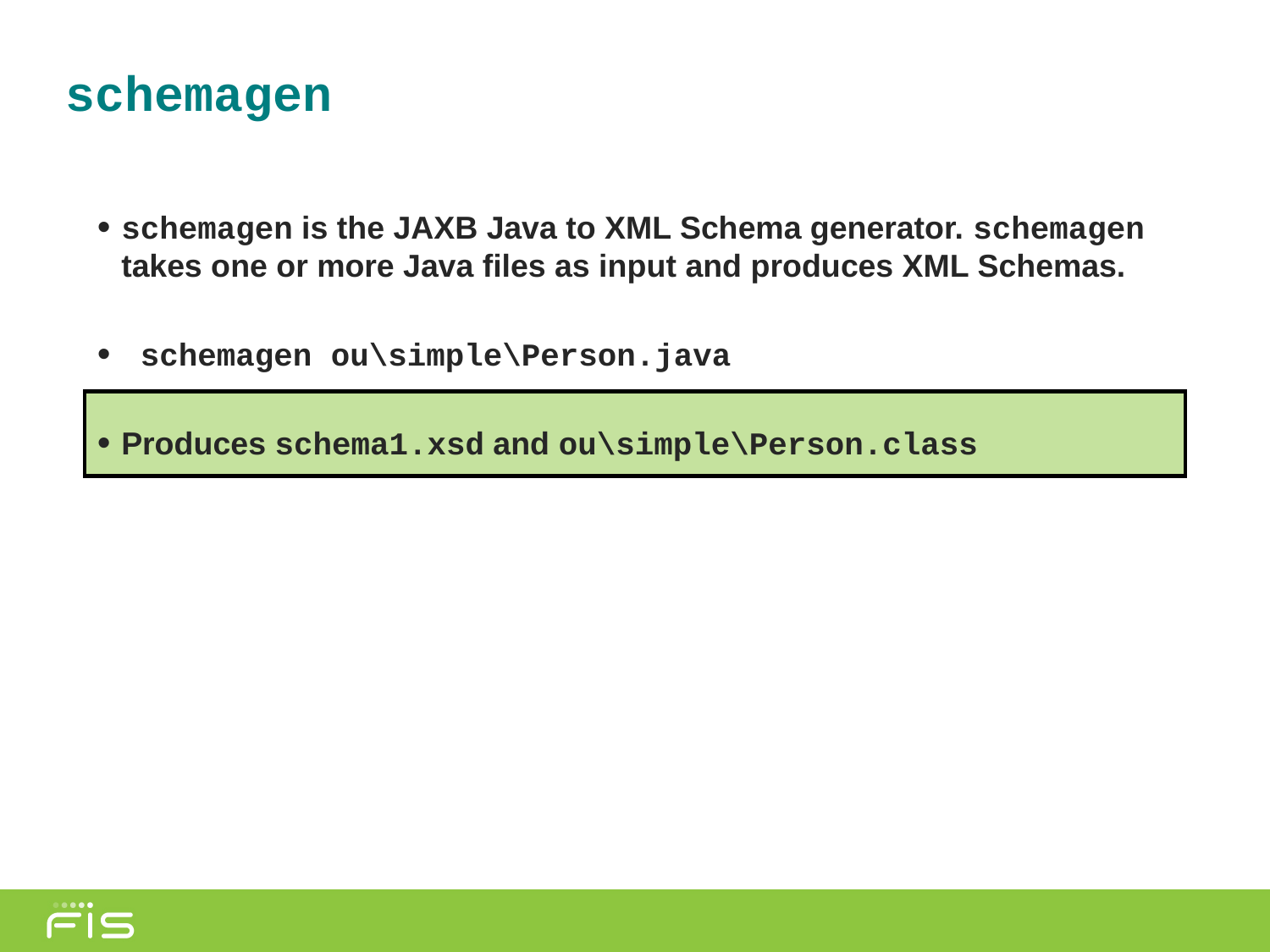

# schemagen
schemagen is the JAXB Java to XML Schema generator. schemagen takes one or more Java files as input and produces XML Schemas.

 schemagen ou\simple\Person.java

Produces schema1.xsd and ou\simple\Person.class